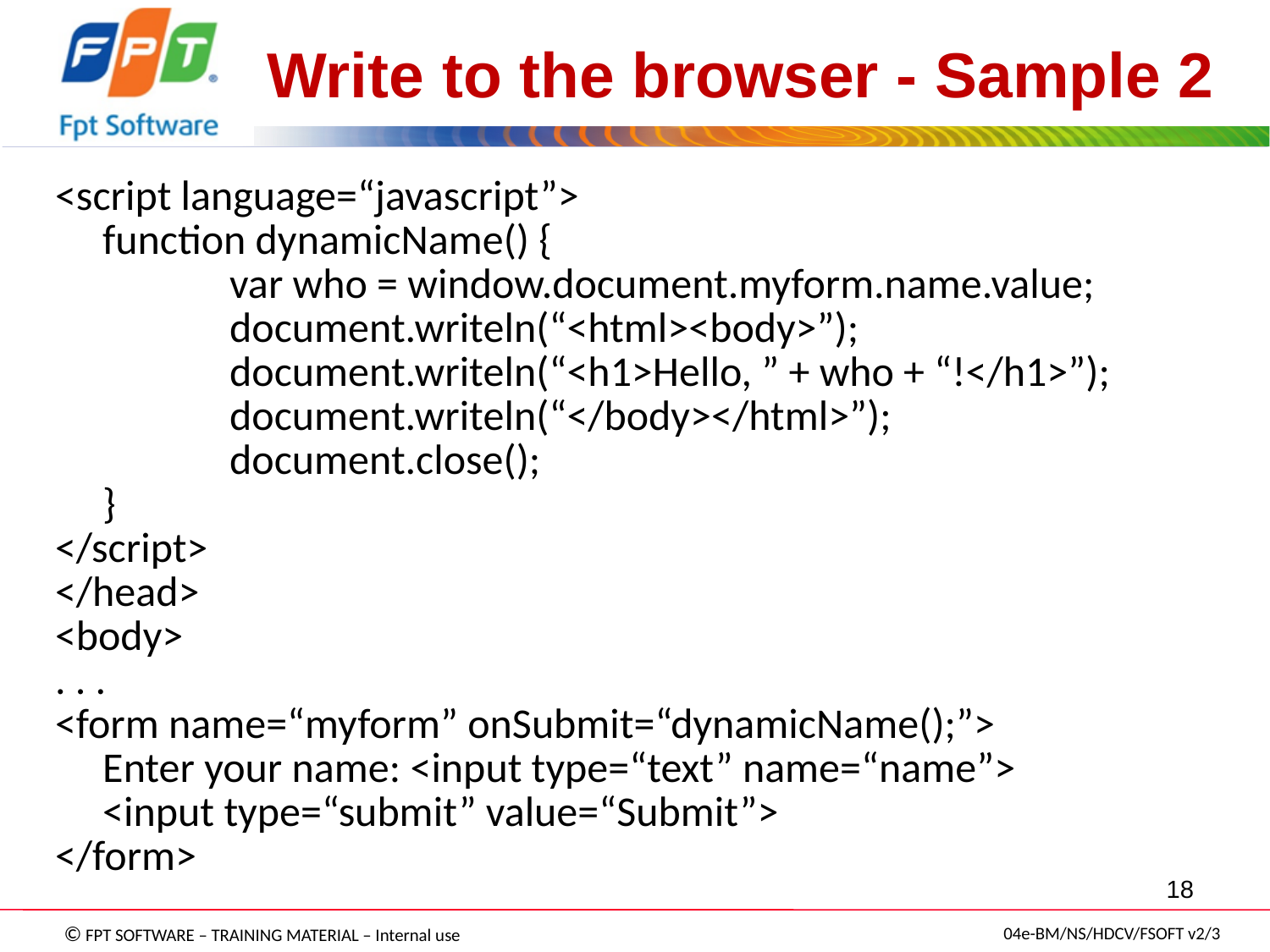

Write to the browser - Sample 2
<script language=“javascript”>
	function dynamicName() {
		var who = window.document.myform.name.value;
		document.writeln(“<html><body>”);
		document.writeln(“<h1>Hello, ” + who + “!</h1>”);
		document.writeln(“</body></html>”);
		document.close();
	}
</script>
</head>
<body>
. . .
<form name=“myform” onSubmit=“dynamicName();”>
	Enter your name: <input type=“text” name=“name”>
	<input type=“submit” value=“Submit”>
</form>
18